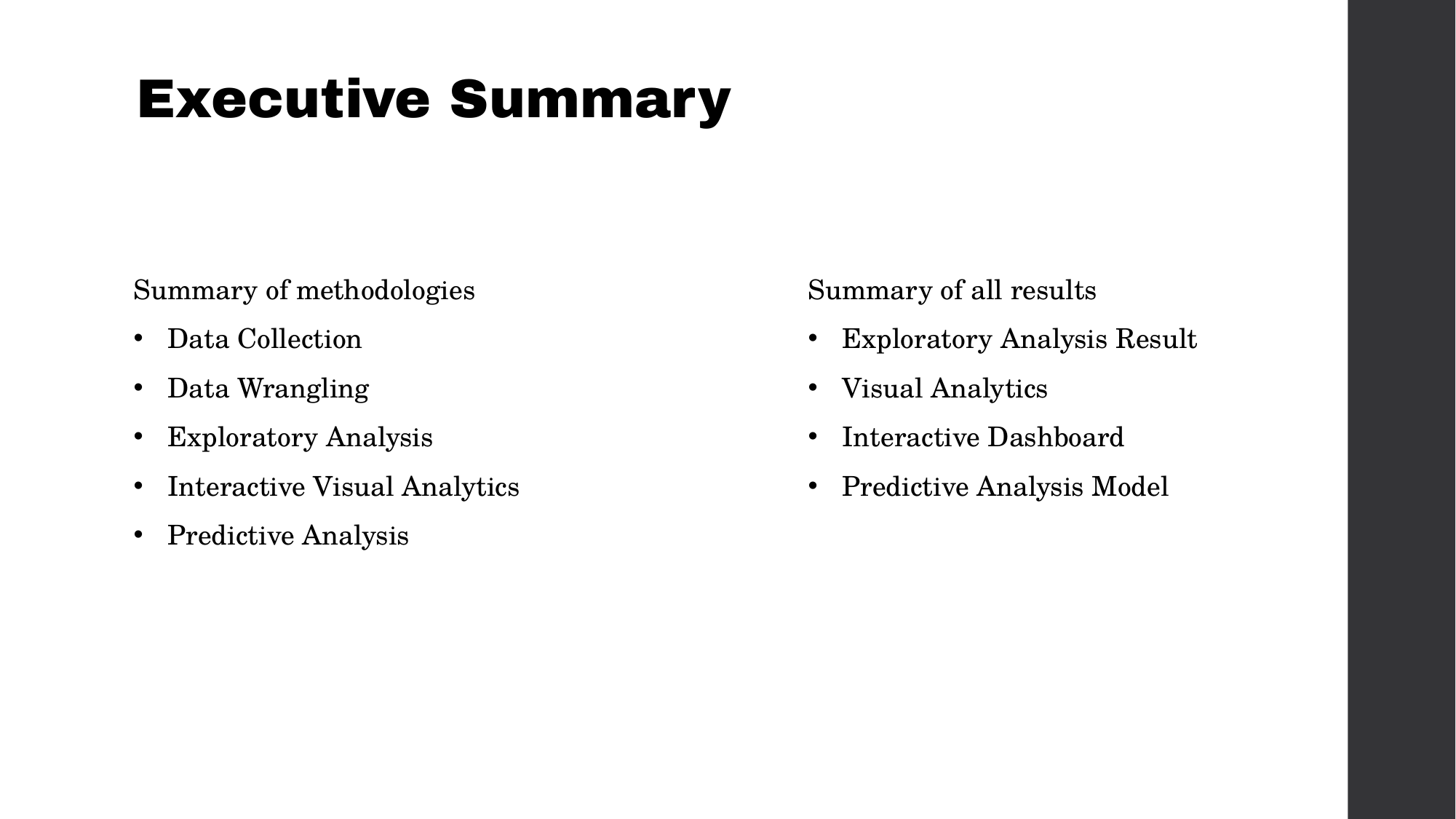

Executive Summary
Summary of methodologies
Data Collection
Data Wrangling
Exploratory Analysis
Interactive Visual Analytics
Predictive Analysis
Summary of all results
Exploratory Analysis Result
Visual Analytics
Interactive Dashboard
Predictive Analysis Model